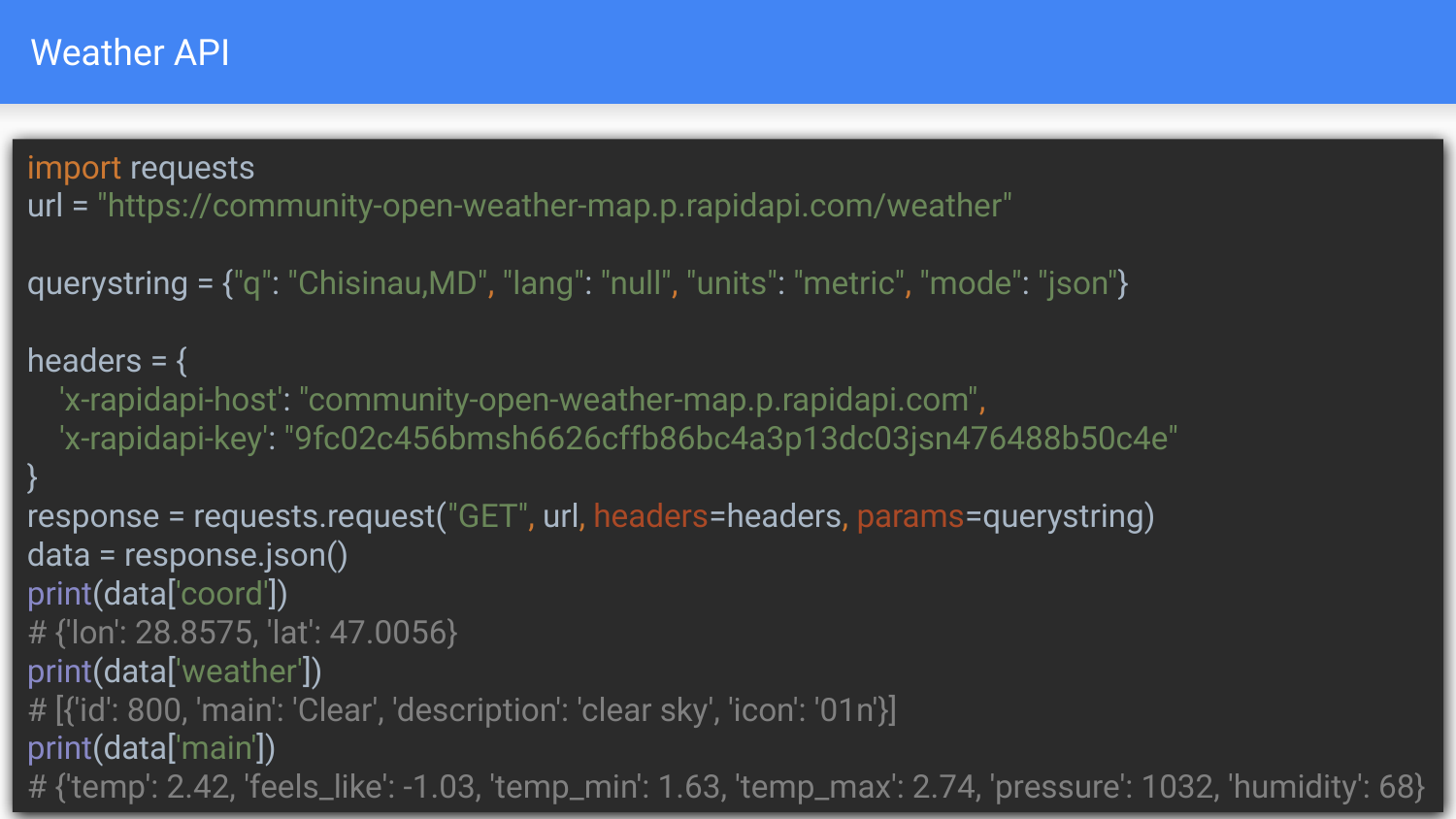

# Weather API
import requests
url = "https://community-open-weather-map.p.rapidapi.com/weather"
querystring = {"q": "Chisinau,MD", "lang": "null", "units": "metric", "mode": "json"}
headers = {
    'x-rapidapi-host': "community-open-weather-map.p.rapidapi.com",
    'x-rapidapi-key': "9fc02c456bmsh6626cffb86bc4a3p13dc03jsn476488b50c4e"
}
response = requests.request("GET", url, headers=headers, params=querystring)
data = response.json()
print(data['coord'])
# {'lon': 28.8575, 'lat': 47.0056}
print(data['weather'])
# [{'id': 800, 'main': 'Clear', 'description': 'clear sky', 'icon': '01n'}]
print(data['main'])
# {'temp': 2.42, 'feels_like': -1.03, 'temp_min': 1.63, 'temp_max': 2.74, 'pressure': 1032, 'humidity': 68}